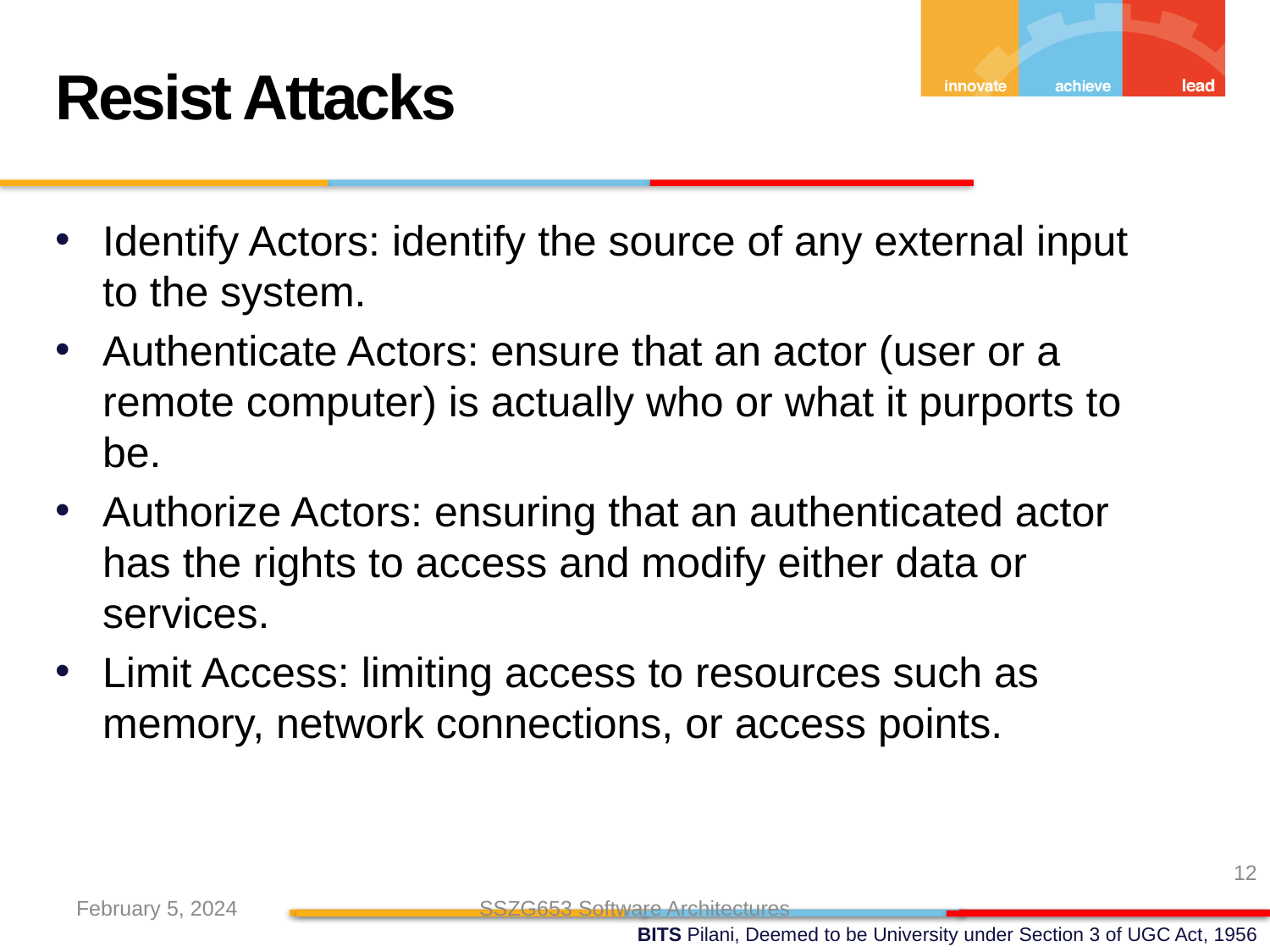

Resist Attacks
Identify Actors: identify the source of any external input to the system.
Authenticate Actors: ensure that an actor (user or a remote computer) is actually who or what it purports to be.
Authorize Actors: ensuring that an authenticated actor has the rights to access and modify either data or services.
Limit Access: limiting access to resources such as memory, network connections, or access points.
12
February 5, 2024
SSZG653 Software Architectures